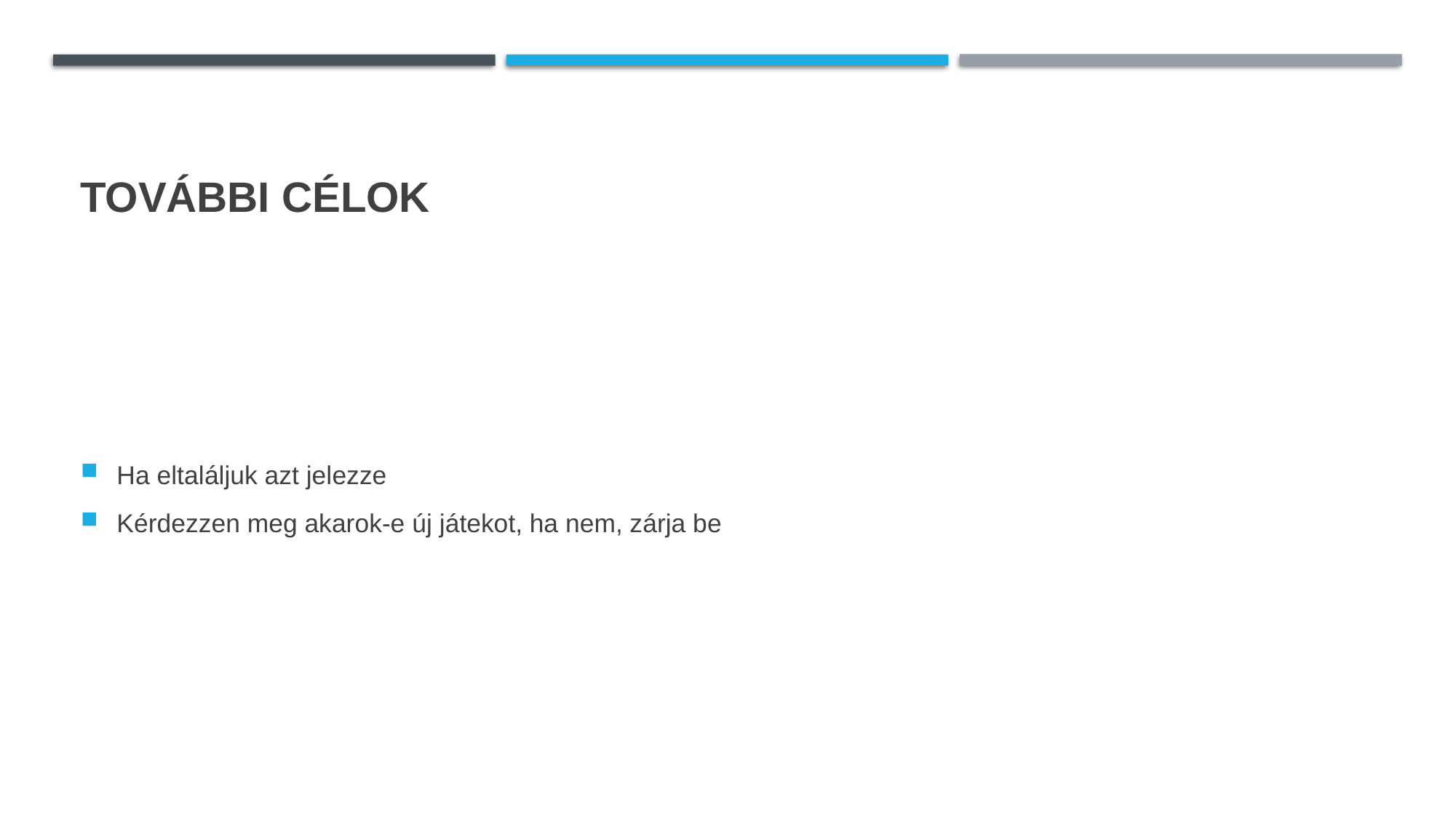

# További célok
Ha eltaláljuk azt jelezze
Kérdezzen meg akarok-e új játekot, ha nem, zárja be